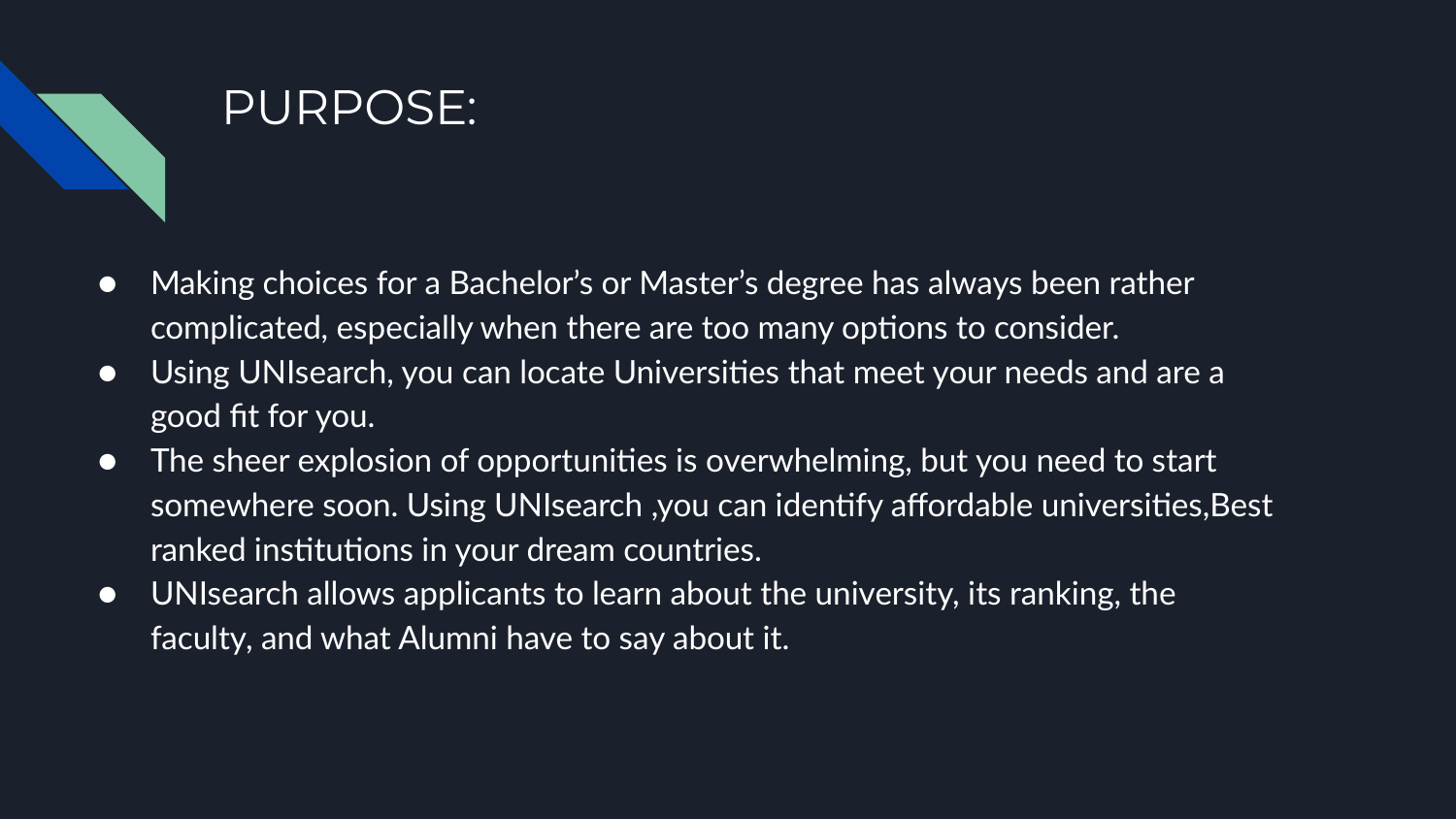

# PURPOSE:
Making choices for a Bachelor’s or Master’s degree has always been rather complicated, especially when there are too many options to consider.
Using UNIsearch, you can locate Universities that meet your needs and are a good fit for you.
The sheer explosion of opportunities is overwhelming, but you need to start somewhere soon. Using UNIsearch ,you can identify affordable universities,Best ranked institutions in your dream countries.
UNIsearch allows applicants to learn about the university, its ranking, the faculty, and what Alumni have to say about it.